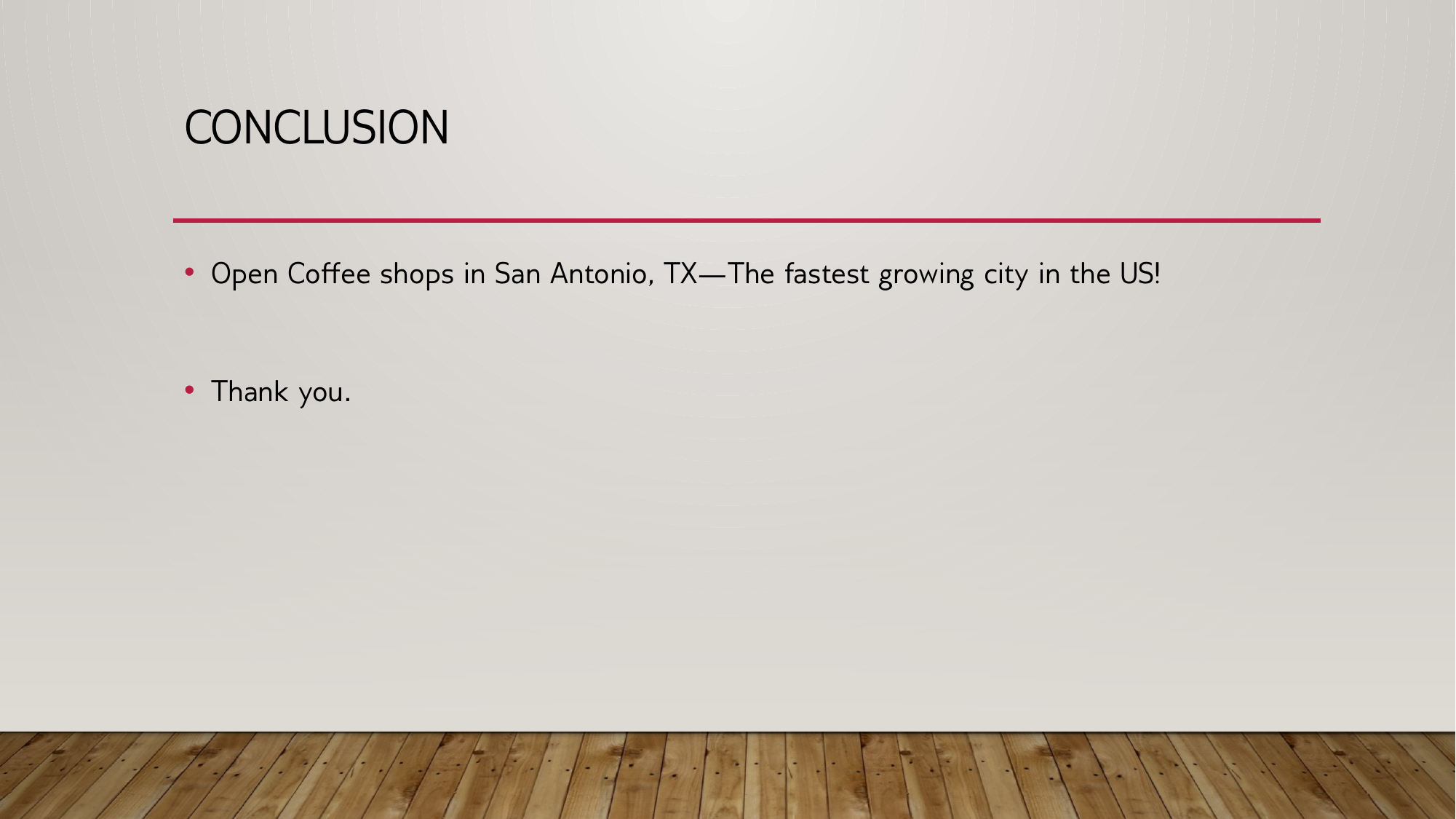

# Conclusion
Open Coffee shops in San Antonio, TX—The fastest growing city in the US!

Thank you.